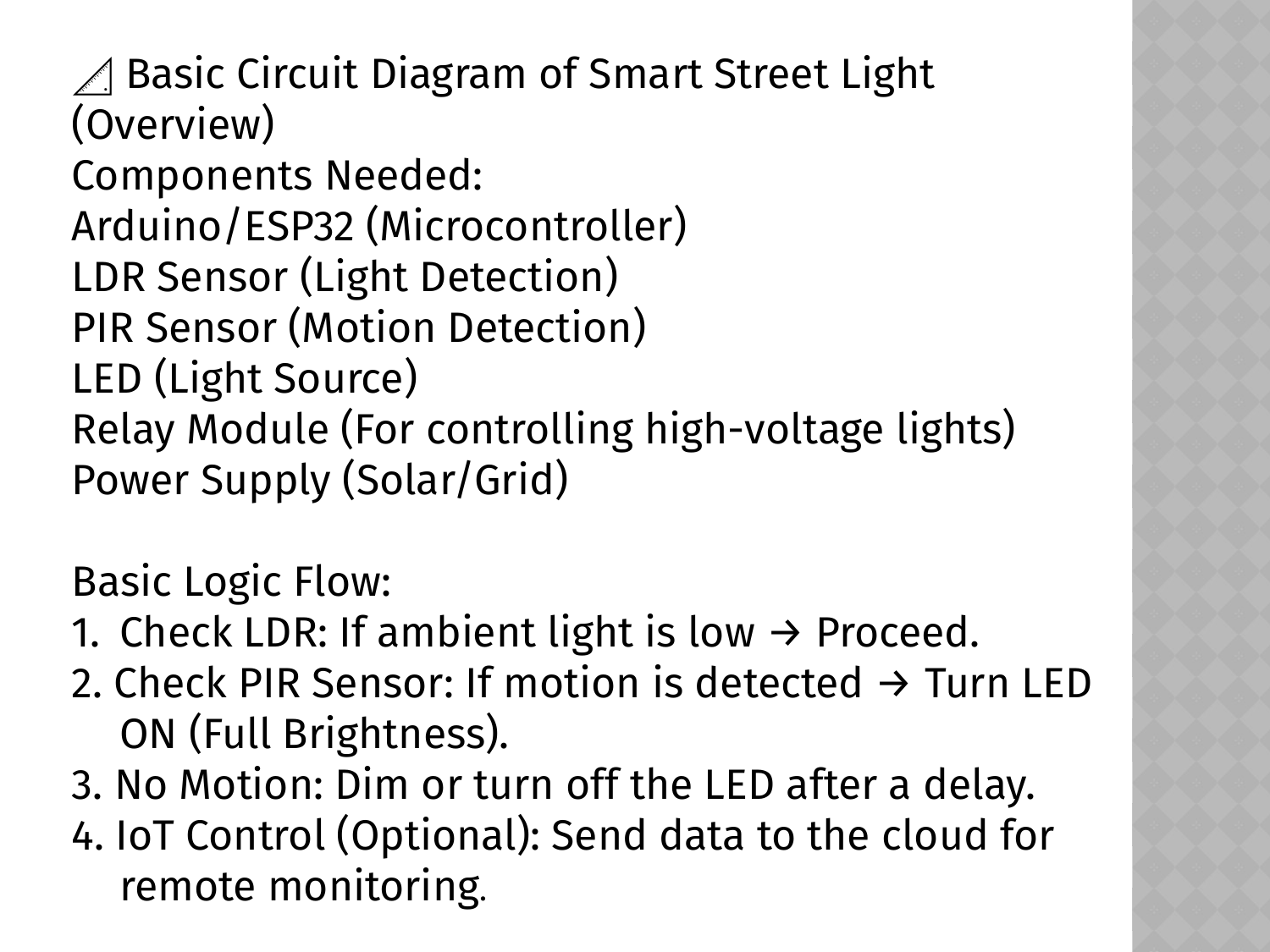

📐 Basic Circuit Diagram of Smart Street Light (Overview)
Components Needed:
Arduino/ESP32 (Microcontroller)
LDR Sensor (Light Detection)
PIR Sensor (Motion Detection)
LED (Light Source)
Relay Module (For controlling high-voltage lights)
Power Supply (Solar/Grid)

Basic Logic Flow:
Check LDR: If ambient light is low → Proceed.
2. Check PIR Sensor: If motion is detected → Turn LED ON (Full Brightness).
3. No Motion: Dim or turn off the LED after a delay.
4. IoT Control (Optional): Send data to the cloud for remote monitoring.